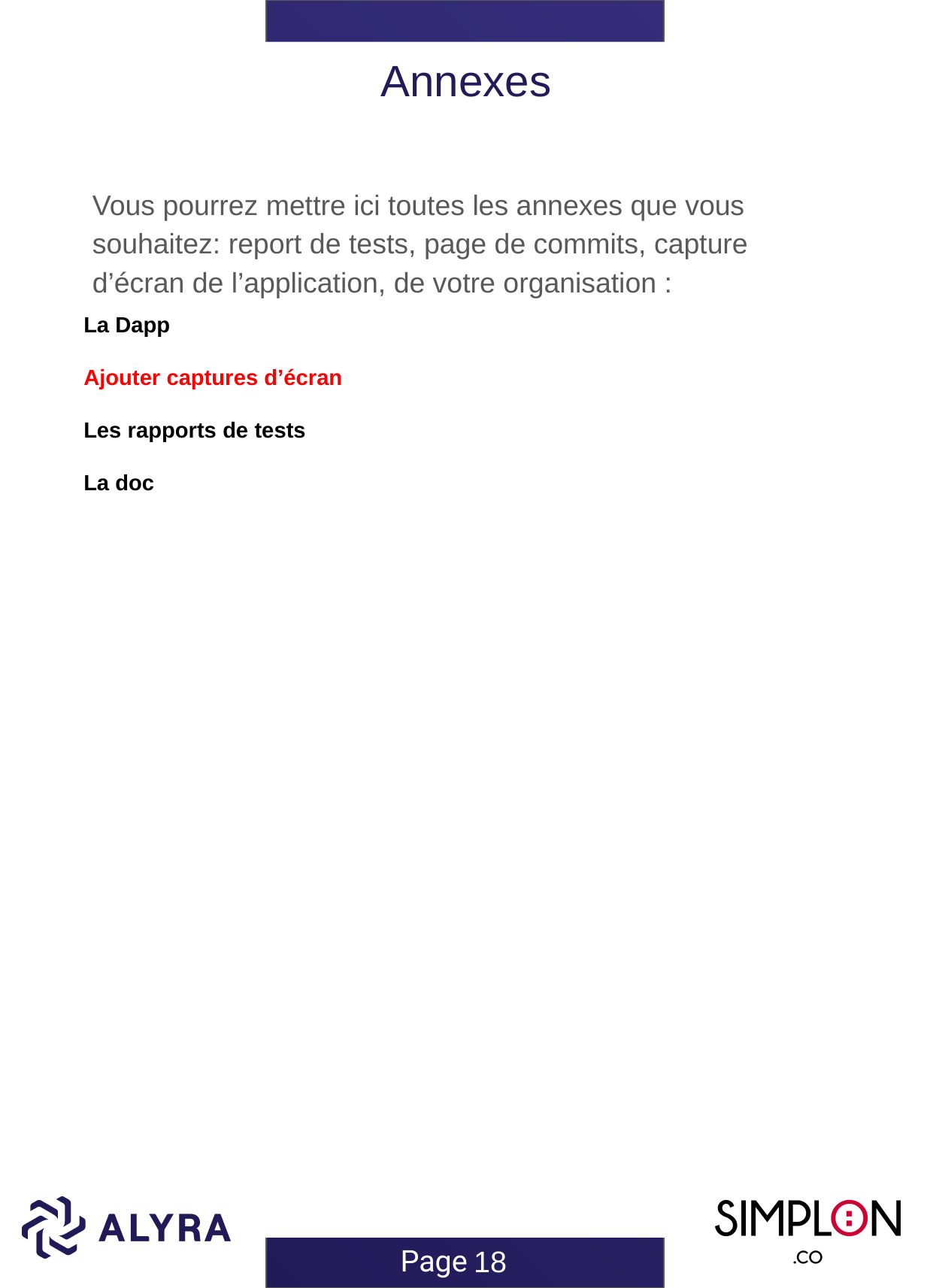

# Annexes
Vous pourrez mettre ici toutes les annexes que vous souhaitez: report de tests, page de commits, capture d’écran de l’application, de votre organisation :
La Dapp

Ajouter captures d’écran

Les rapports de tests

La doc

18